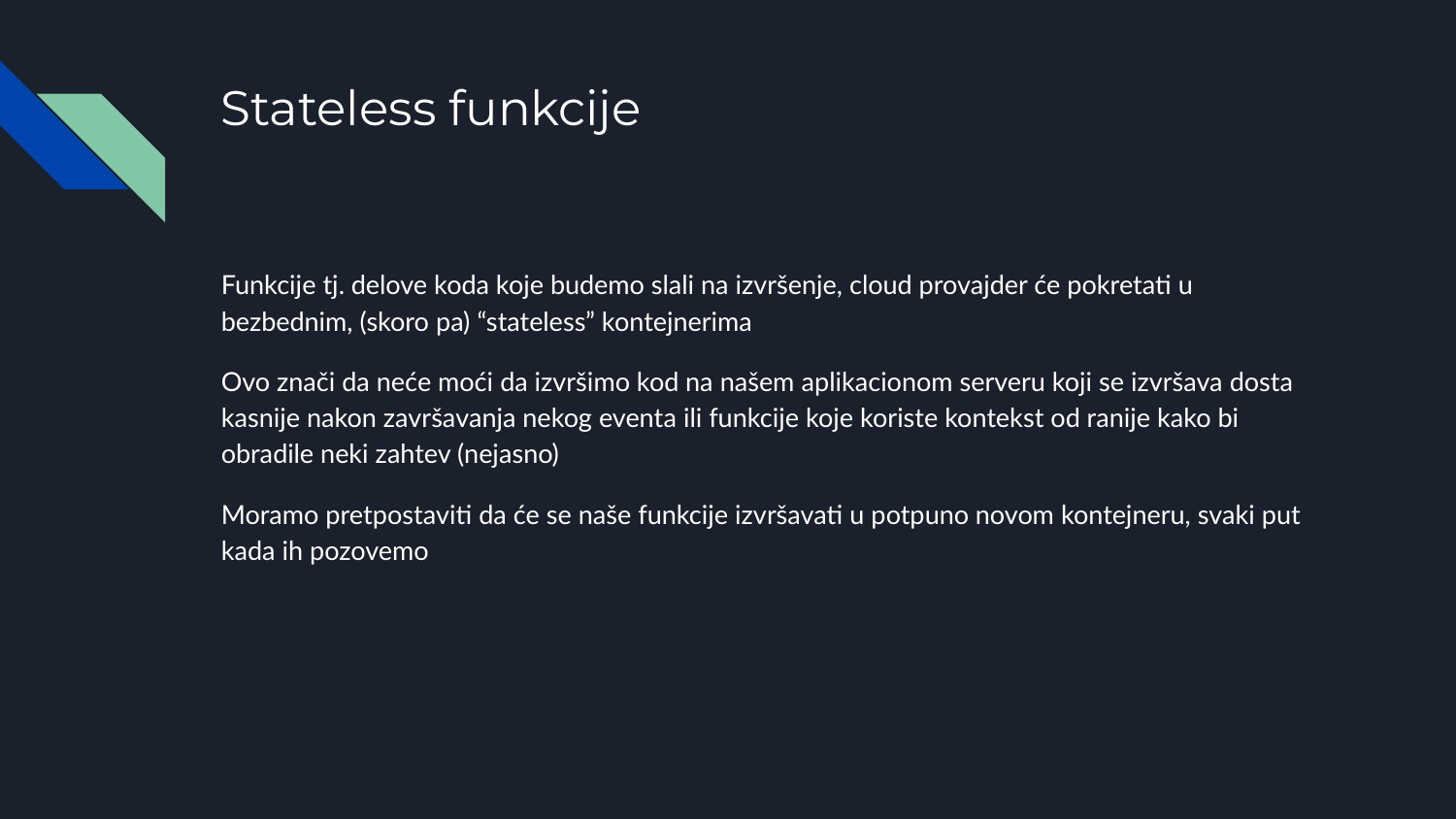

# Stateless funkcije
Funkcije tj. delove koda koje budemo slali na izvršenje, cloud provajder će pokretati u bezbednim, (skoro pa) “stateless” kontejnerima
Ovo znači da neće moći da izvršimo kod na našem aplikacionom serveru koji se izvršava dosta kasnije nakon završavanja nekog eventa ili funkcije koje koriste kontekst od ranije kako bi obradile neki zahtev (nejasno)
Moramo pretpostaviti da će se naše funkcije izvršavati u potpuno novom kontejneru, svaki put kada ih pozovemo